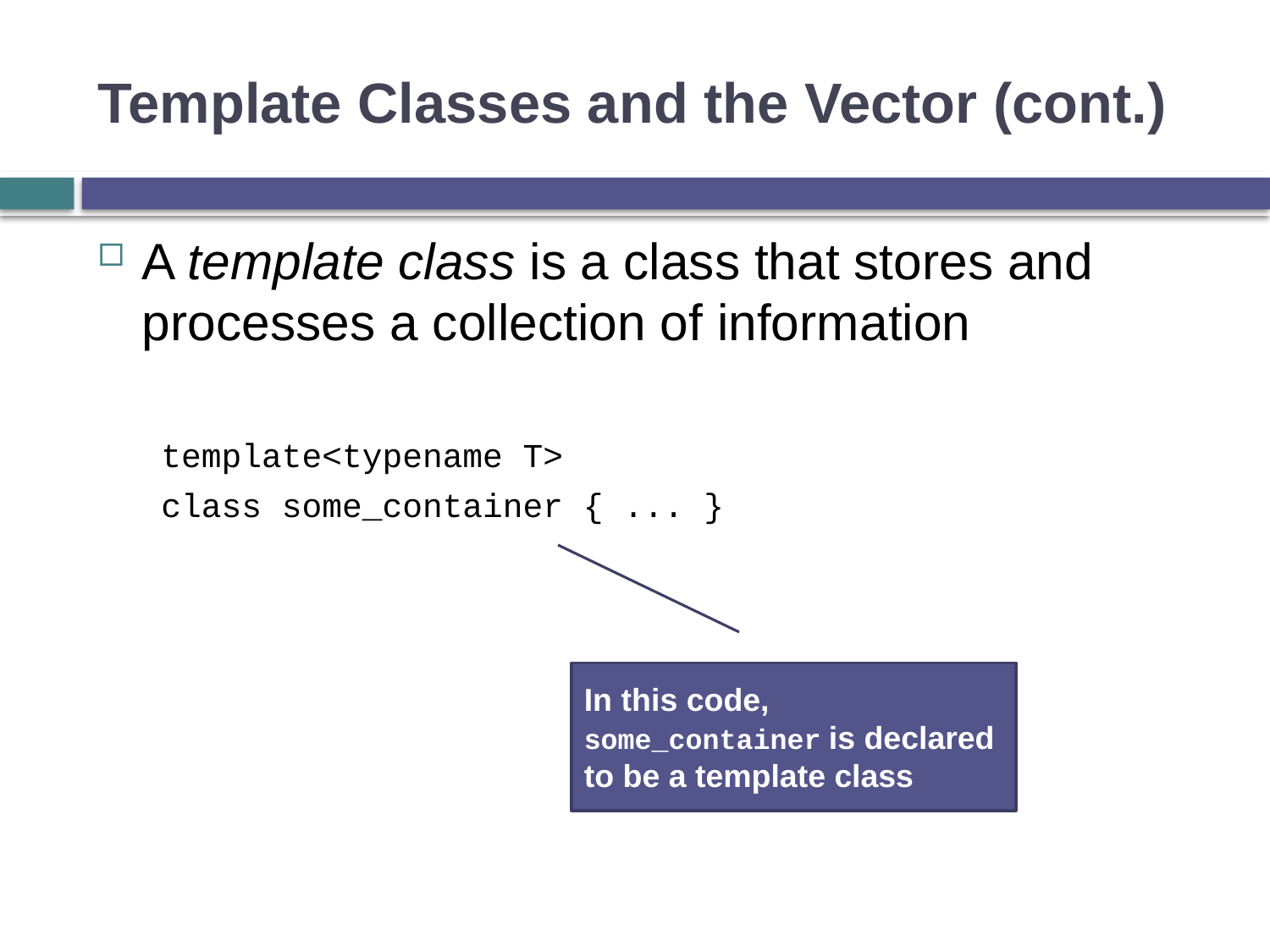

# Template Classes and the Vector (cont.)
A template class is a class that stores and processes a collection of information

template<typename T>
class some_container { ... }
In this code, some_container is declared to be a template class